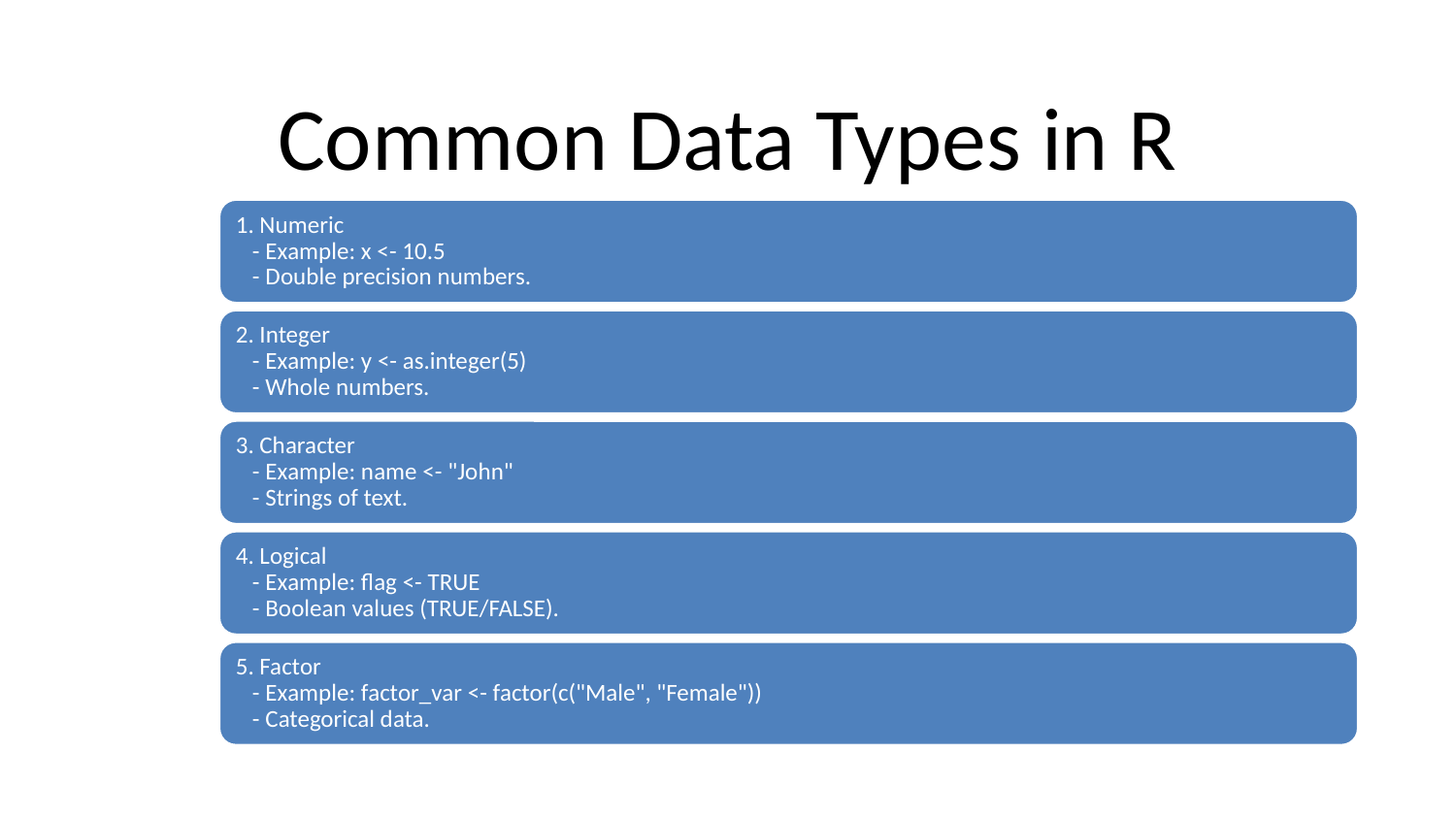

# Common Data Types in R
1. Numeric
   - Example: x <- 10.5
   - Double precision numbers.
2. Integer
   - Example: y <- as.integer(5)
   - Whole numbers.
3. Character
   - Example: name <- "John"
   - Strings of text.
4. Logical
   - Example: flag <- TRUE
   - Boolean values (TRUE/FALSE).
5. Factor
   - Example: factor_var <- factor(c("Male", "Female"))
   - Categorical data.